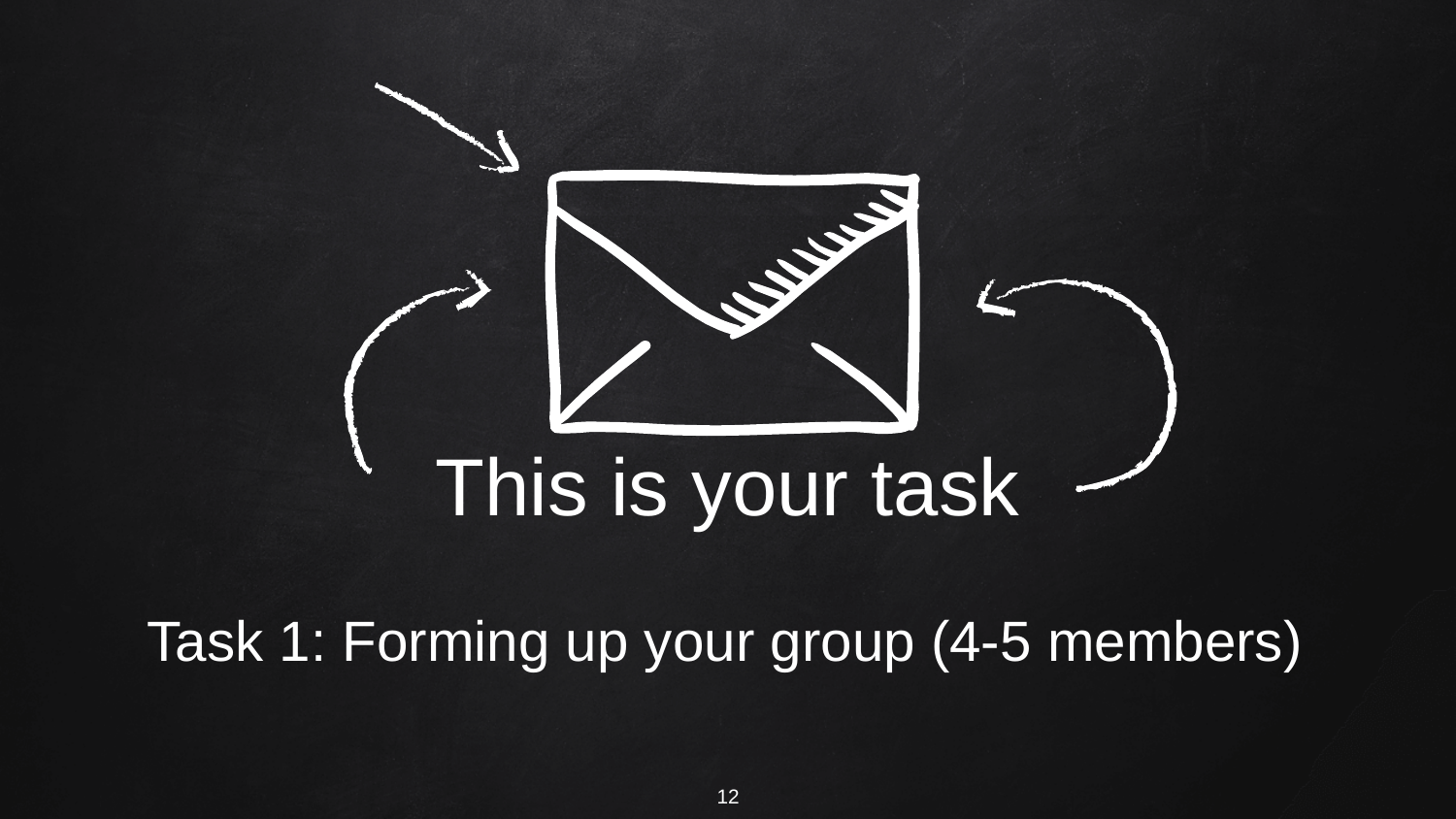

This is your task
Task 1: Forming up your group (4-5 members)
12